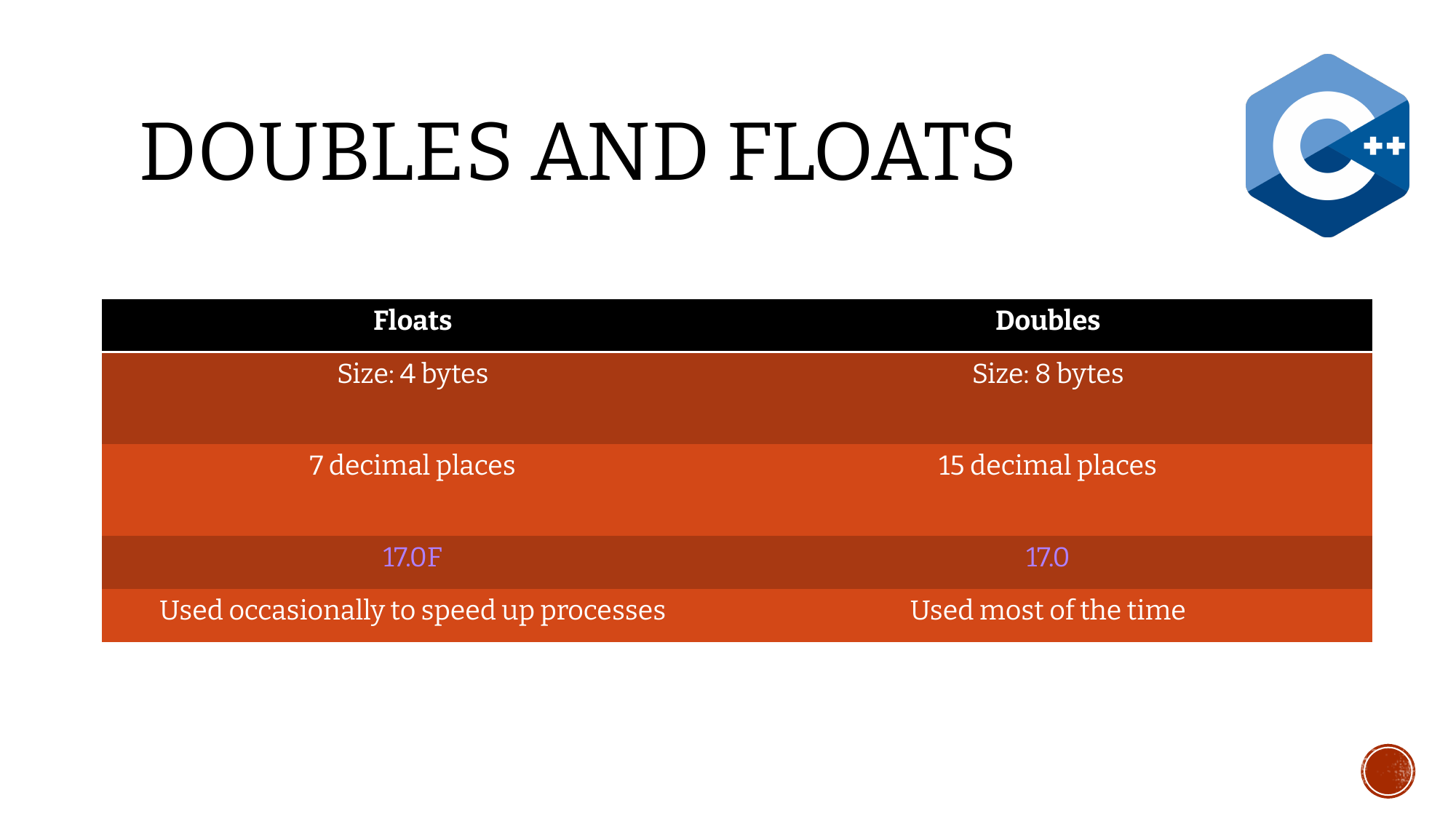

# Doubles and floats
| Floats | Doubles |
| --- | --- |
| Size: 4 bytes | Size: 8 bytes |
| 7 decimal places | 15 decimal places |
| 17.0F | 17.0 |
| Used occasionally to speed up processes | Used most of the time |